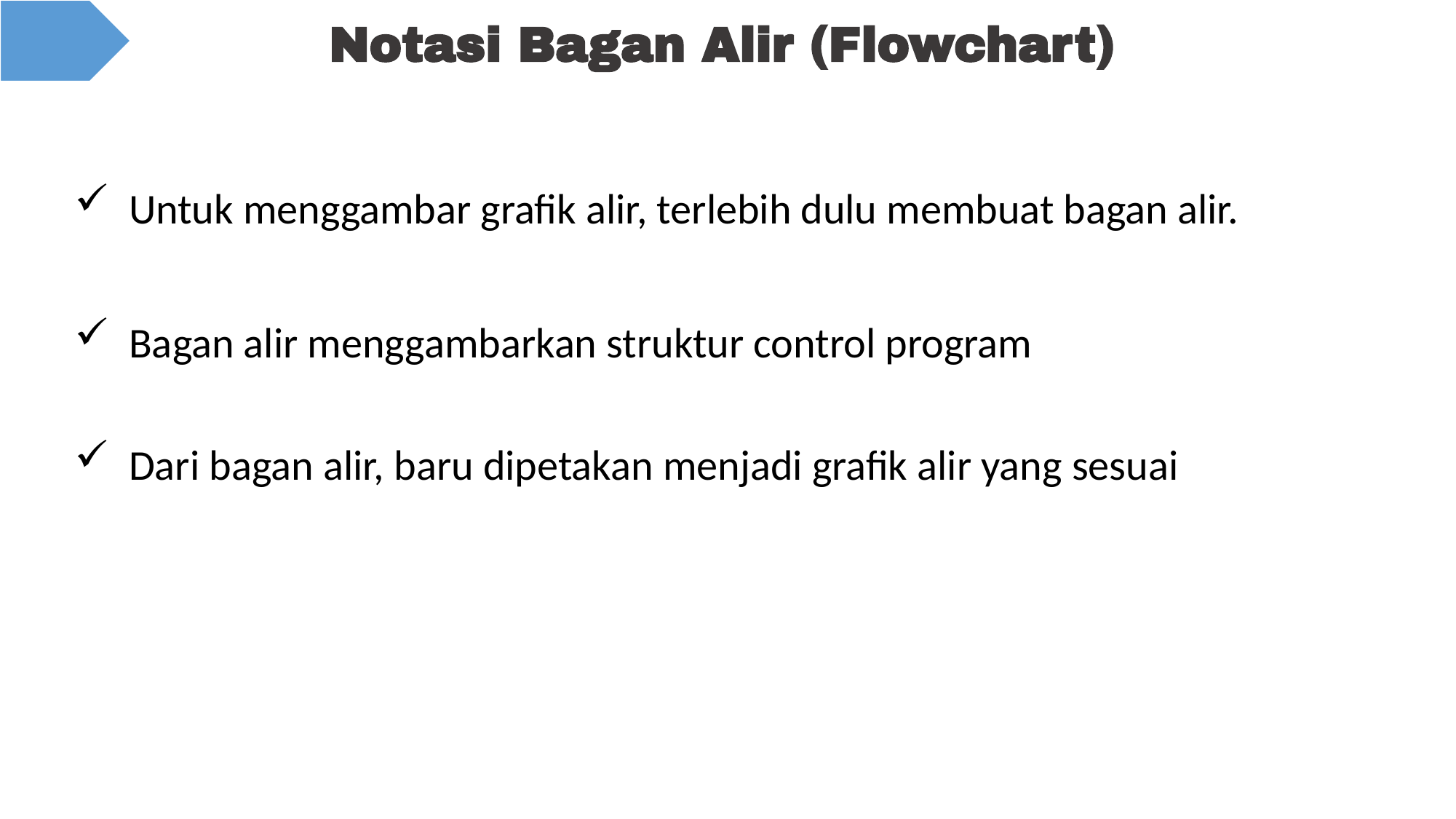

# Notasi Bagan Alir (Flowchart)
Untuk menggambar grafik alir, terlebih dulu membuat bagan alir.
Bagan alir menggambarkan struktur control program
Dari bagan alir, baru dipetakan menjadi grafik alir yang sesuai